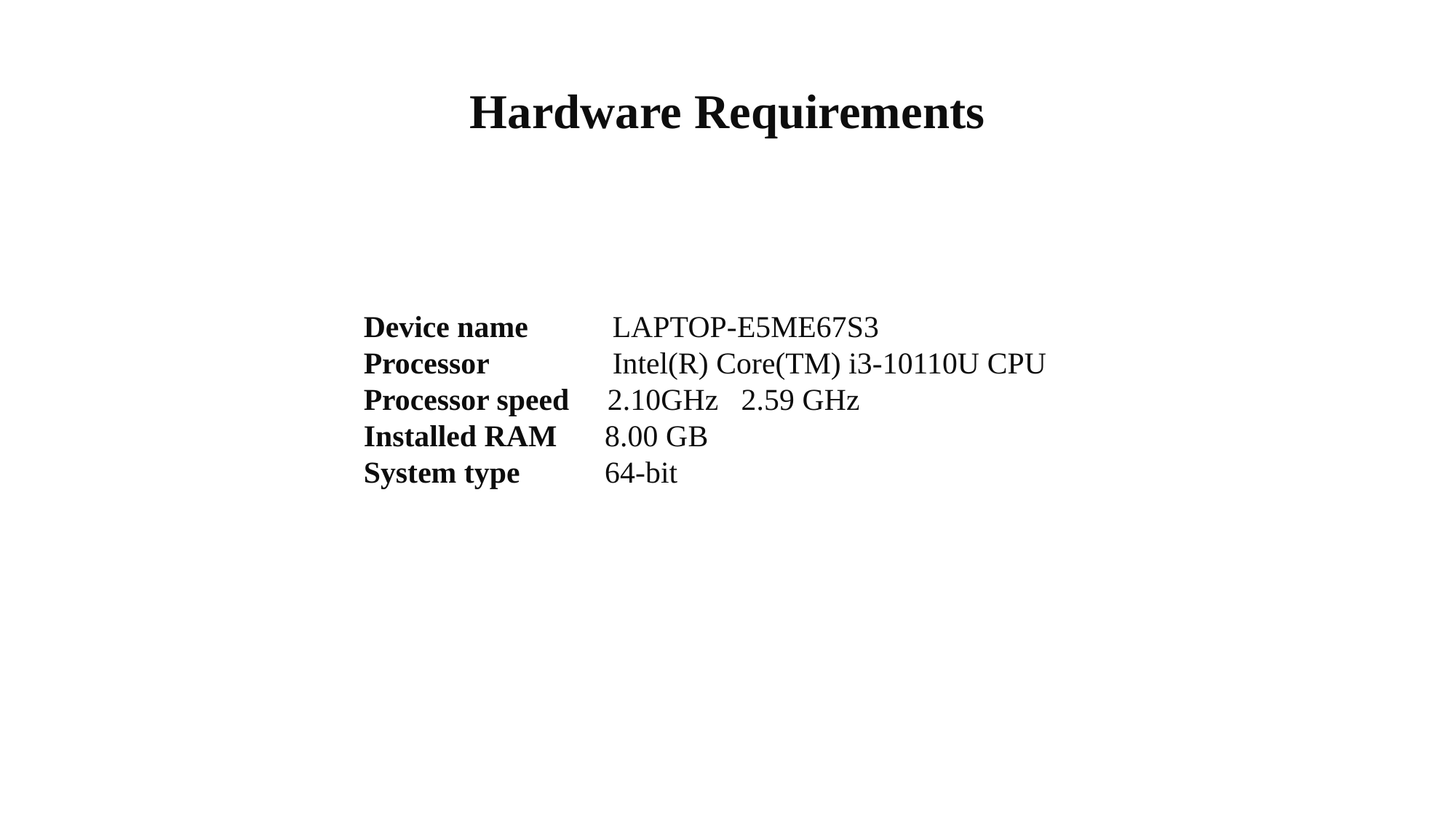

Hardware Requirements
Device name	    LAPTOP-E5ME67S3
Processor	    Intel(R) Core(TM) i3-10110U CPU
Processor speed     2.10GHz   2.59 GHz
Installed RAM	   8.00 GB
System type	   64-bit